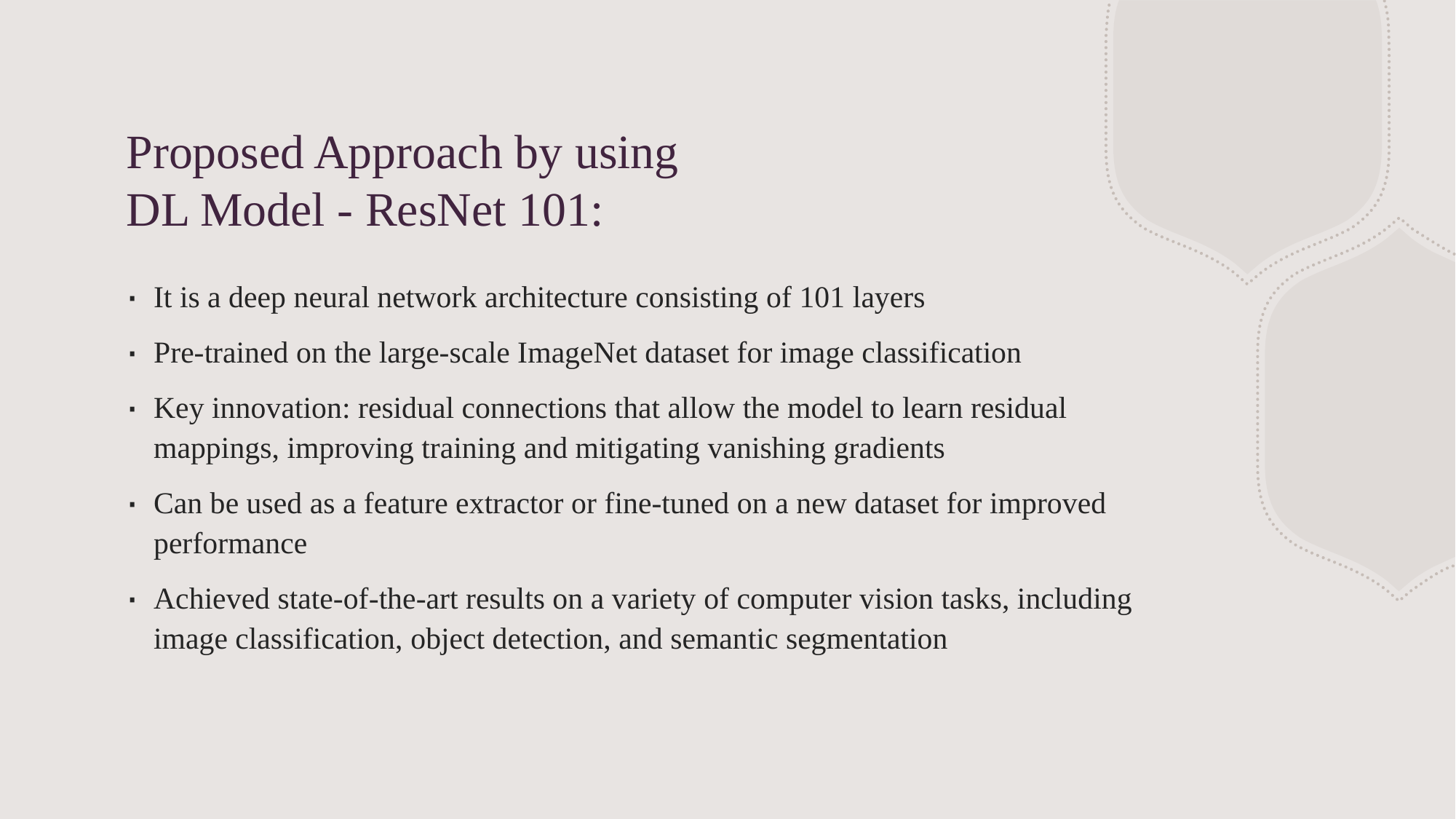

# Proposed Approach by using DL Model - ResNet 101:
It is a deep neural network architecture consisting of 101 layers
Pre-trained on the large-scale ImageNet dataset for image classification
Key innovation: residual connections that allow the model to learn residual mappings, improving training and mitigating vanishing gradients
Can be used as a feature extractor or fine-tuned on a new dataset for improved performance
Achieved state-of-the-art results on a variety of computer vision tasks, including image classification, object detection, and semantic segmentation